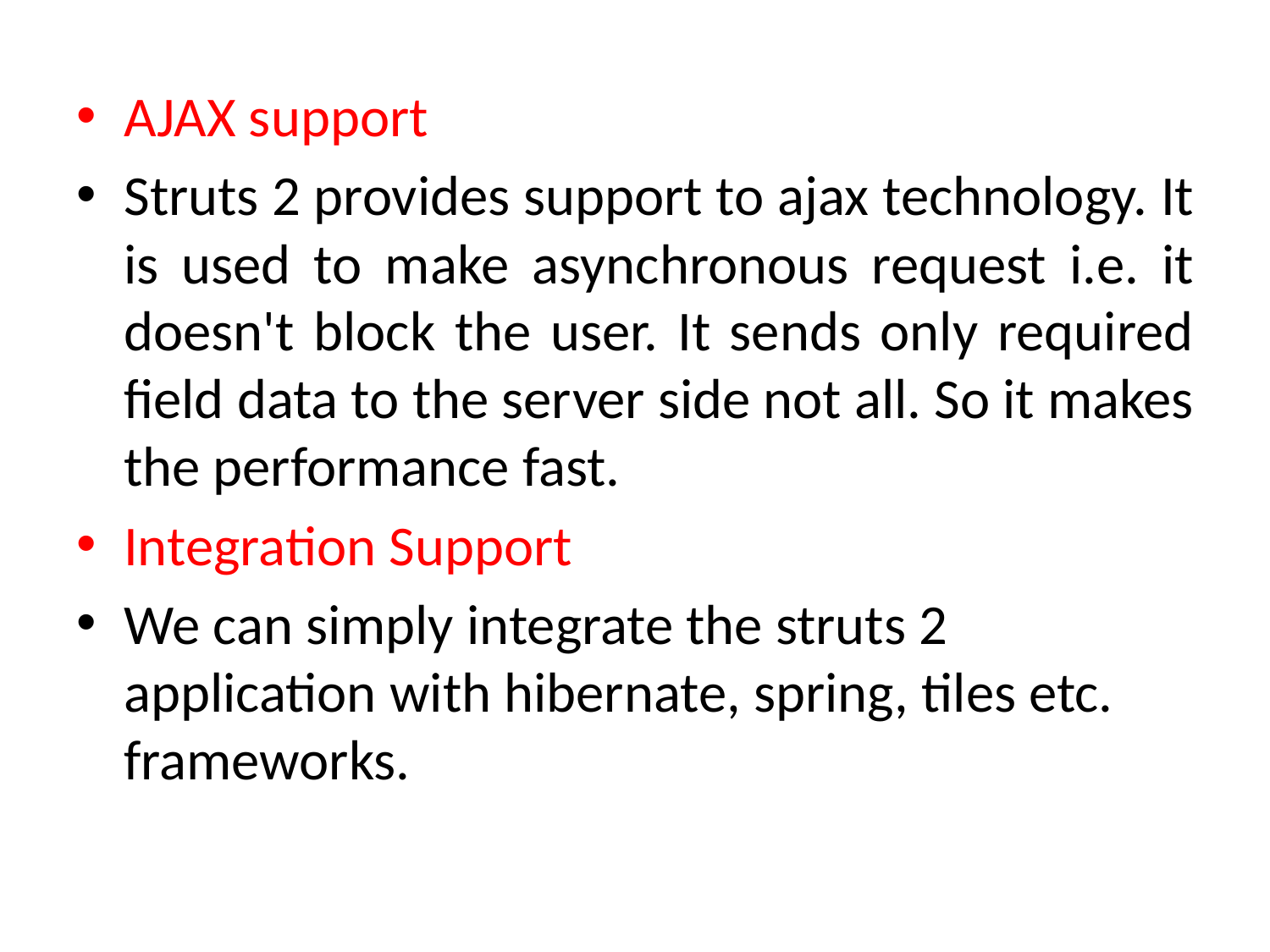

AJAX support
Struts 2 provides support to ajax technology. It is used to make asynchronous request i.e. it doesn't block the user. It sends only required field data to the server side not all. So it makes the performance fast.
Integration Support
We can simply integrate the struts 2 application with hibernate, spring, tiles etc. frameworks.